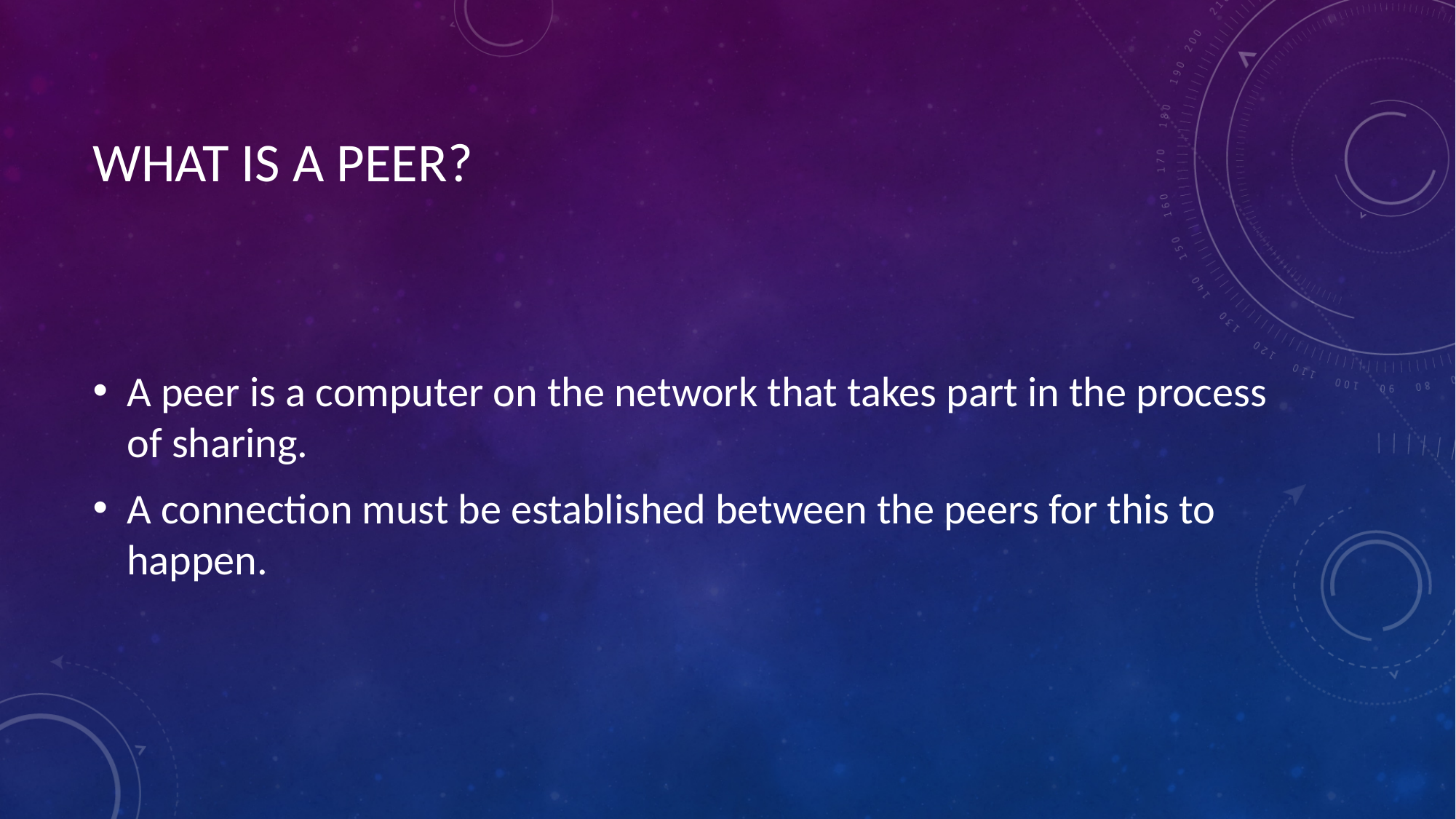

# WHAT IS A PEER?
A peer is a computer on the network that takes part in the process of sharing.
A connection must be established between the peers for this to happen.